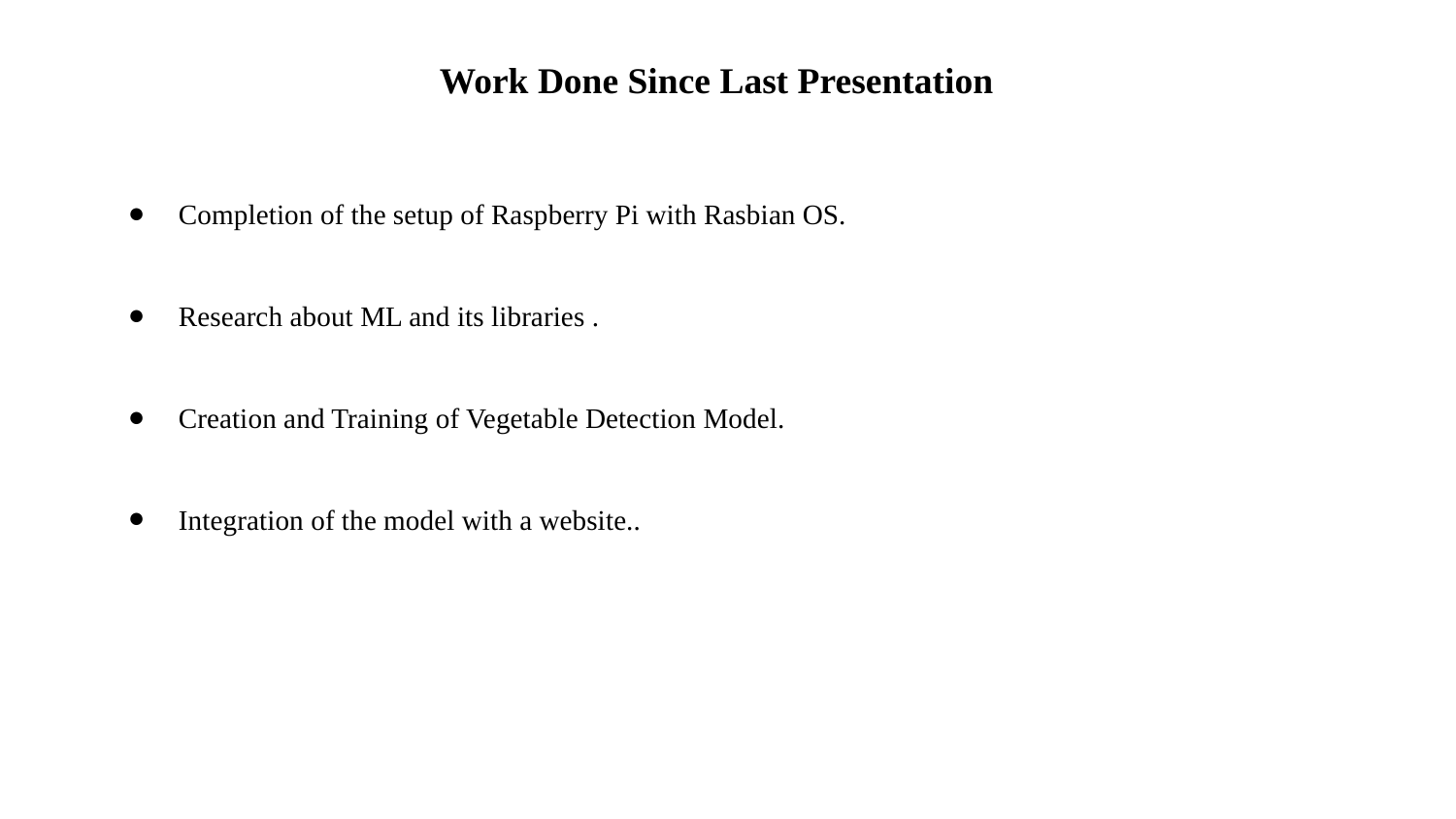

Work Done Since Last Presentation
Completion of the setup of Raspberry Pi with Rasbian OS.

Research about ML and its libraries .

Creation and Training of Vegetable Detection Model.

Integration of the model with a website..